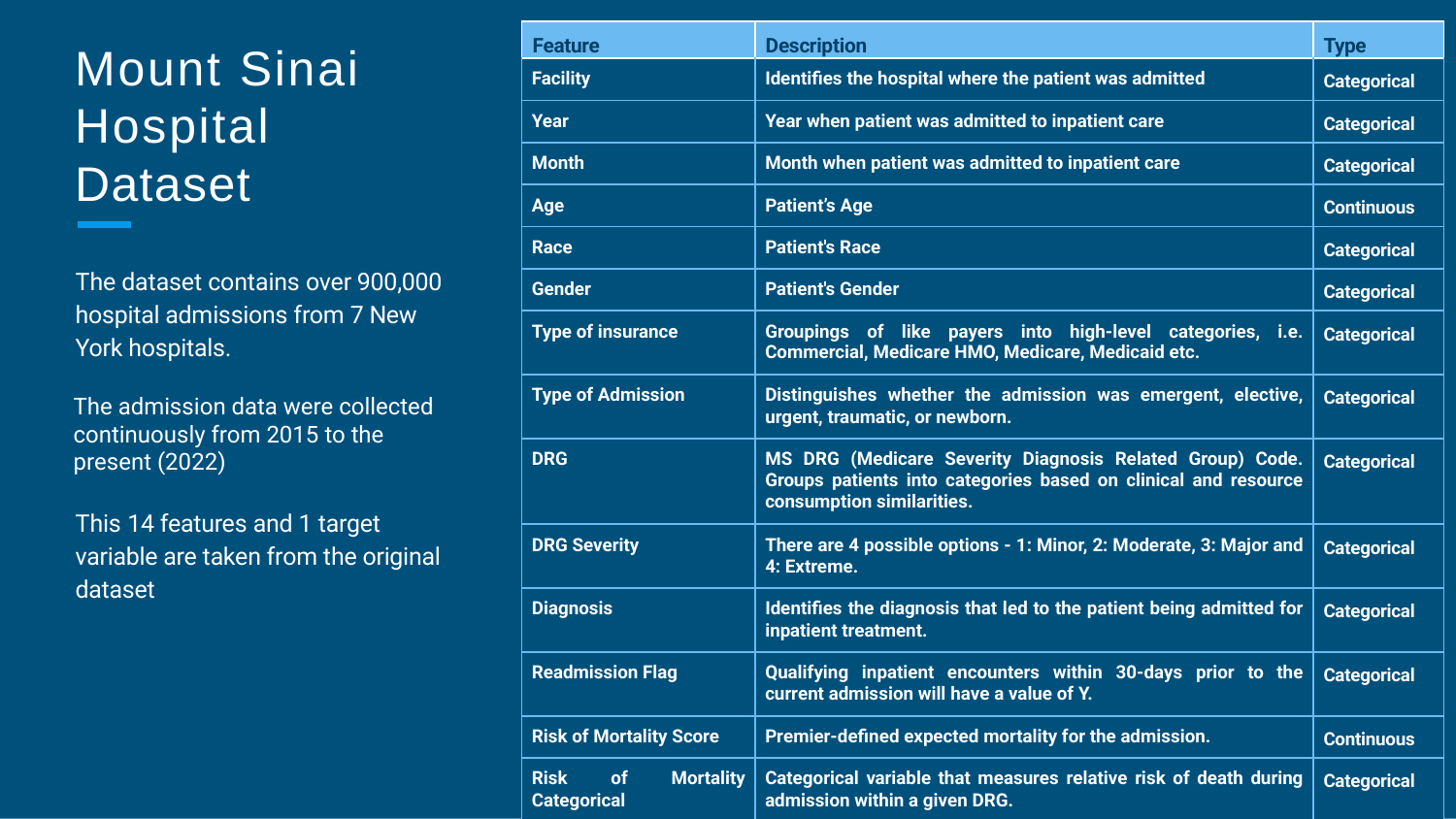

| Feature | Description | Type |
| --- | --- | --- |
| Facility | Identifies the hospital where the patient was admitted | Categorical |
| Year | Year when patient was admitted to inpatient care | Categorical |
| Month | Month when patient was admitted to inpatient care | Categorical |
| Age | Patient’s Age | Continuous |
| Race | Patient's Race | Categorical |
| Gender | Patient's Gender | Categorical |
| Type of insurance | Groupings of like payers into high-level categories, i.e. Commercial, Medicare HMO, Medicare, Medicaid etc. | Categorical |
| Type of Admission | Distinguishes whether the admission was emergent, elective, urgent, traumatic, or newborn. | Categorical |
| DRG | MS DRG (Medicare Severity Diagnosis Related Group) Code. Groups patients into categories based on clinical and resource consumption similarities. | Categorical |
| DRG Severity | There are 4 possible options - 1: Minor, 2: Moderate, 3: Major and 4: Extreme. | Categorical |
| Diagnosis | Identifies the diagnosis that led to the patient being admitted for inpatient treatment. | Categorical |
| Readmission Flag | Qualifying inpatient encounters within 30-days prior to the current admission will have a value of Y. | Categorical |
| Risk of Mortality Score | Premier-defined expected mortality for the admission. | Continuous |
| Risk of Mortality Categorical | Categorical variable that measures relative risk of death during admission within a given DRG. | Categorical |
# Mount Sinai Hospital Dataset

The dataset contains over 900,000 hospital admissions from 7 New York hospitals.

The admission data were collected continuously from 2015 to the present (2022)

This 14 features and 1 target variable are taken from the original dataset